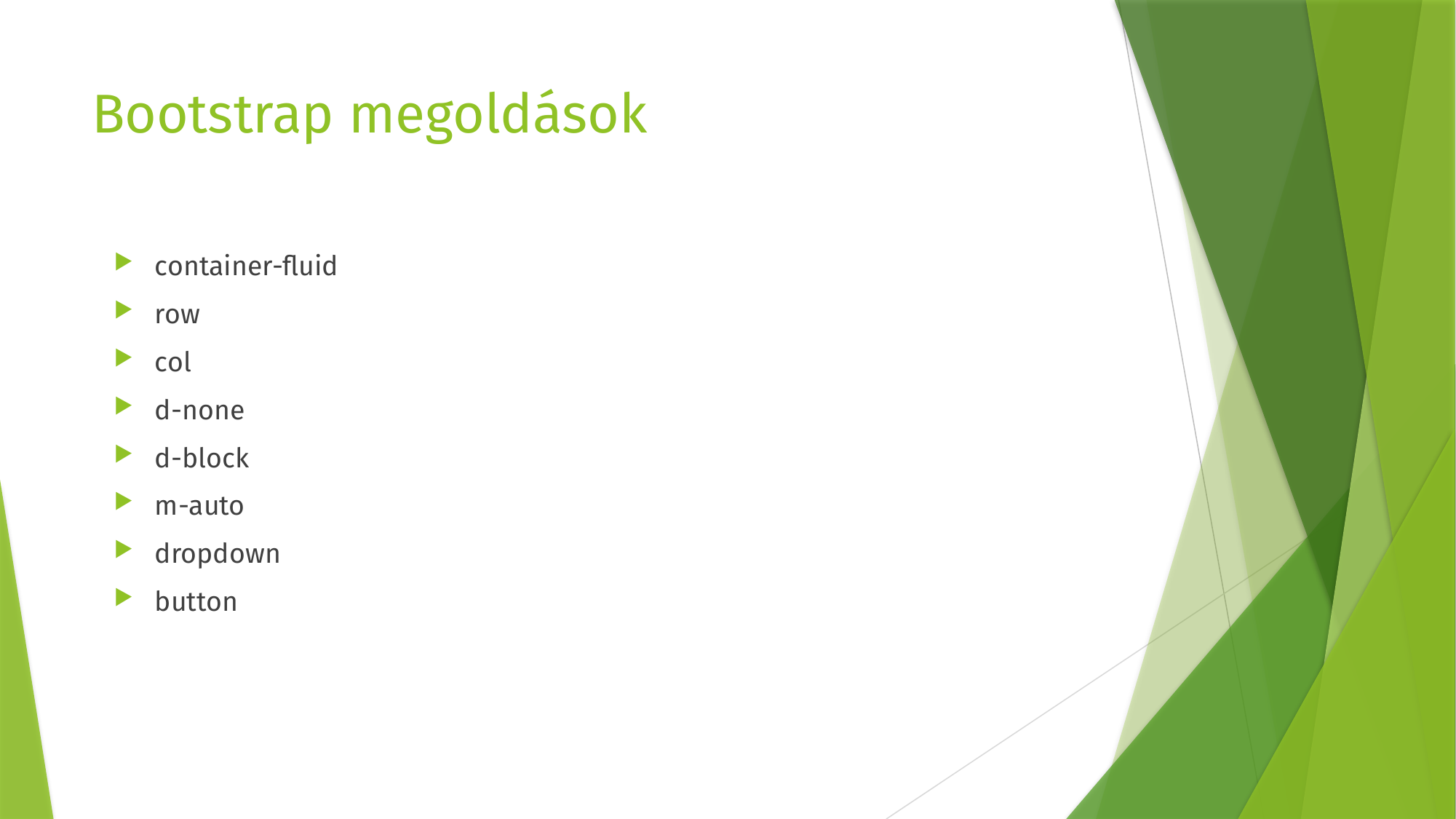

# Bootstrap megoldások
container-fluid
row
col
d-none
d-block
m-auto
dropdown
button